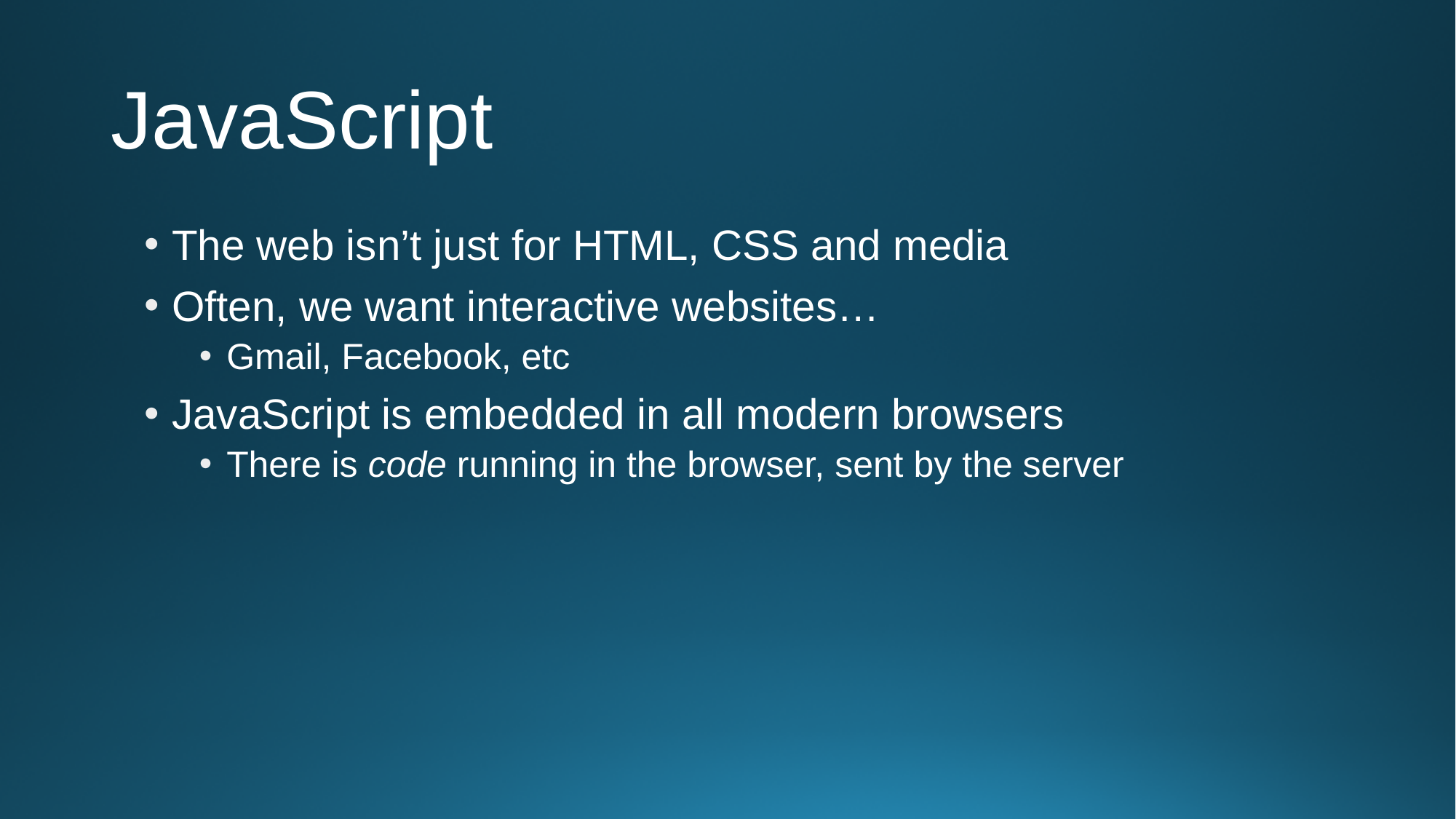

# JavaScript
The web isn’t just for HTML, CSS and media
Often, we want interactive websites…
Gmail, Facebook, etc
JavaScript is embedded in all modern browsers
There is code running in the browser, sent by the server